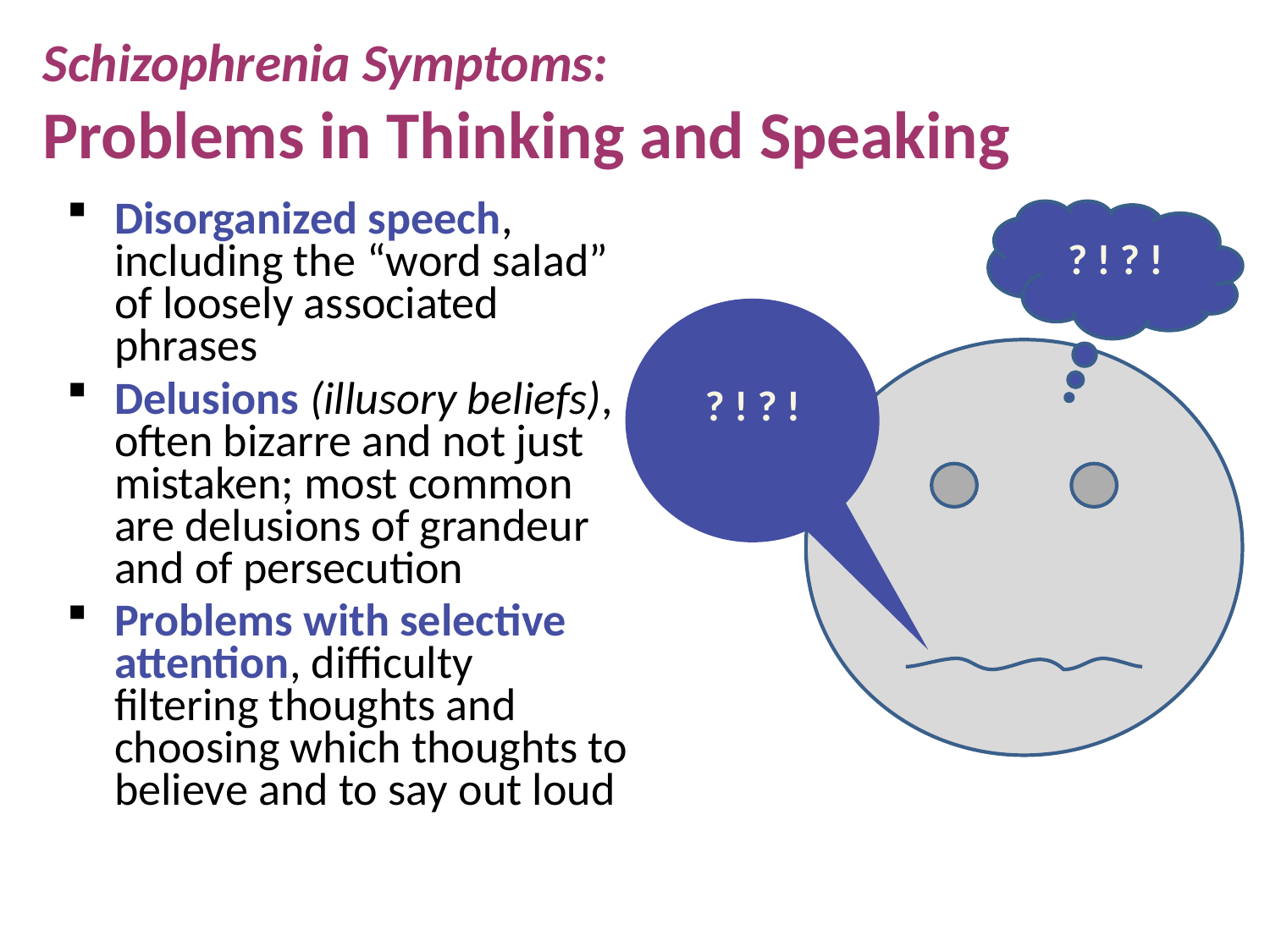

# Schizophrenia Symptoms: Problems in Thinking and Speaking
Disorganized speech, including the “word salad” of loosely associated phrases
Delusions (illusory beliefs), often bizarre and not just mistaken; most common are delusions of grandeur and of persecution
Problems with selective attention, difficulty filtering thoughts and choosing which thoughts to believe and to say out loud

? ! ? !

? ! ? !